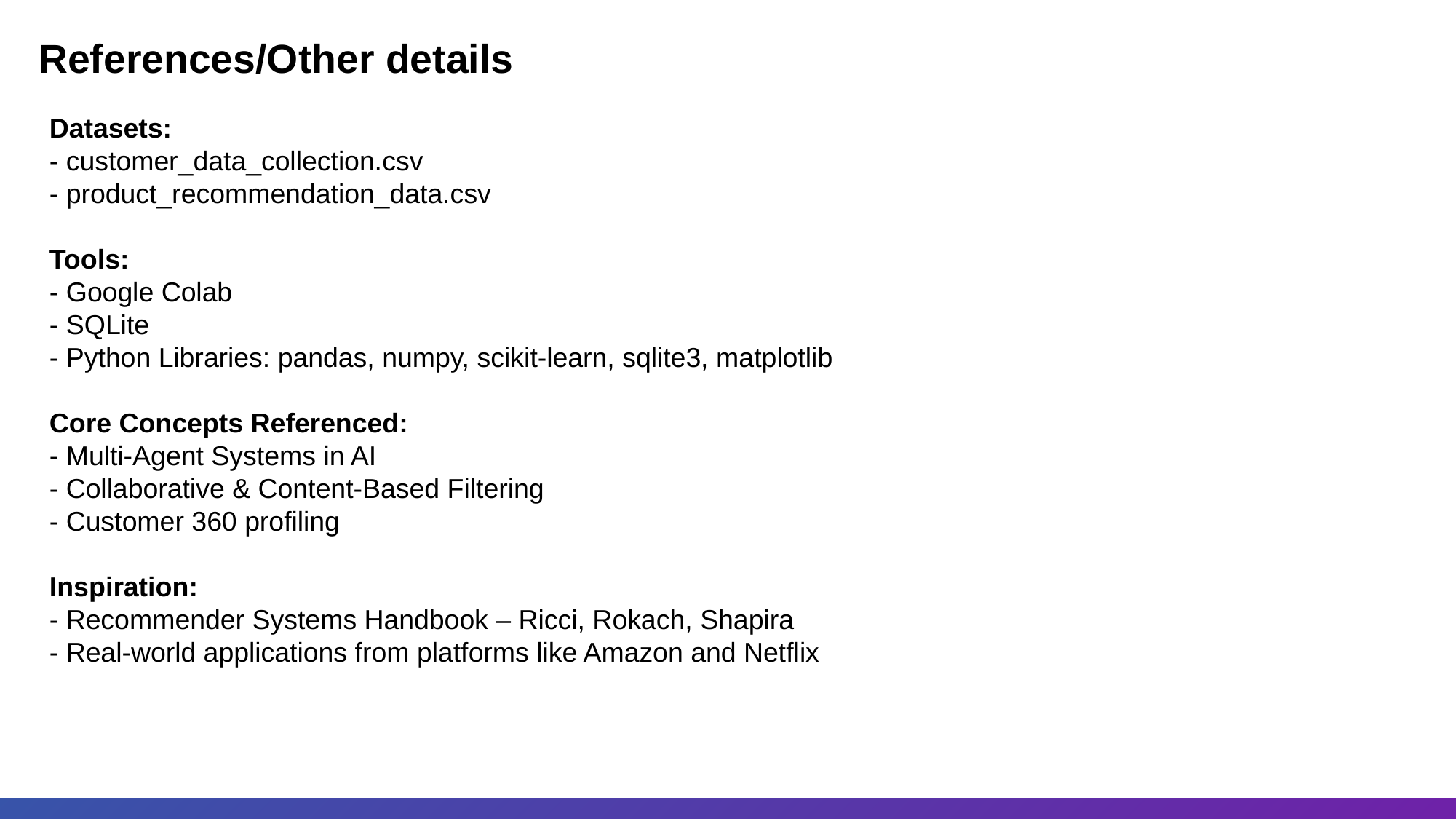

References/Other details
Datasets:
- customer_data_collection.csv
- product_recommendation_data.csv
Tools:
- Google Colab
- SQLite
- Python Libraries: pandas, numpy, scikit-learn, sqlite3, matplotlib
Core Concepts Referenced:
- Multi-Agent Systems in AI
- Collaborative & Content-Based Filtering
- Customer 360 profiling
Inspiration:
- Recommender Systems Handbook – Ricci, Rokach, Shapira
- Real-world applications from platforms like Amazon and Netflix